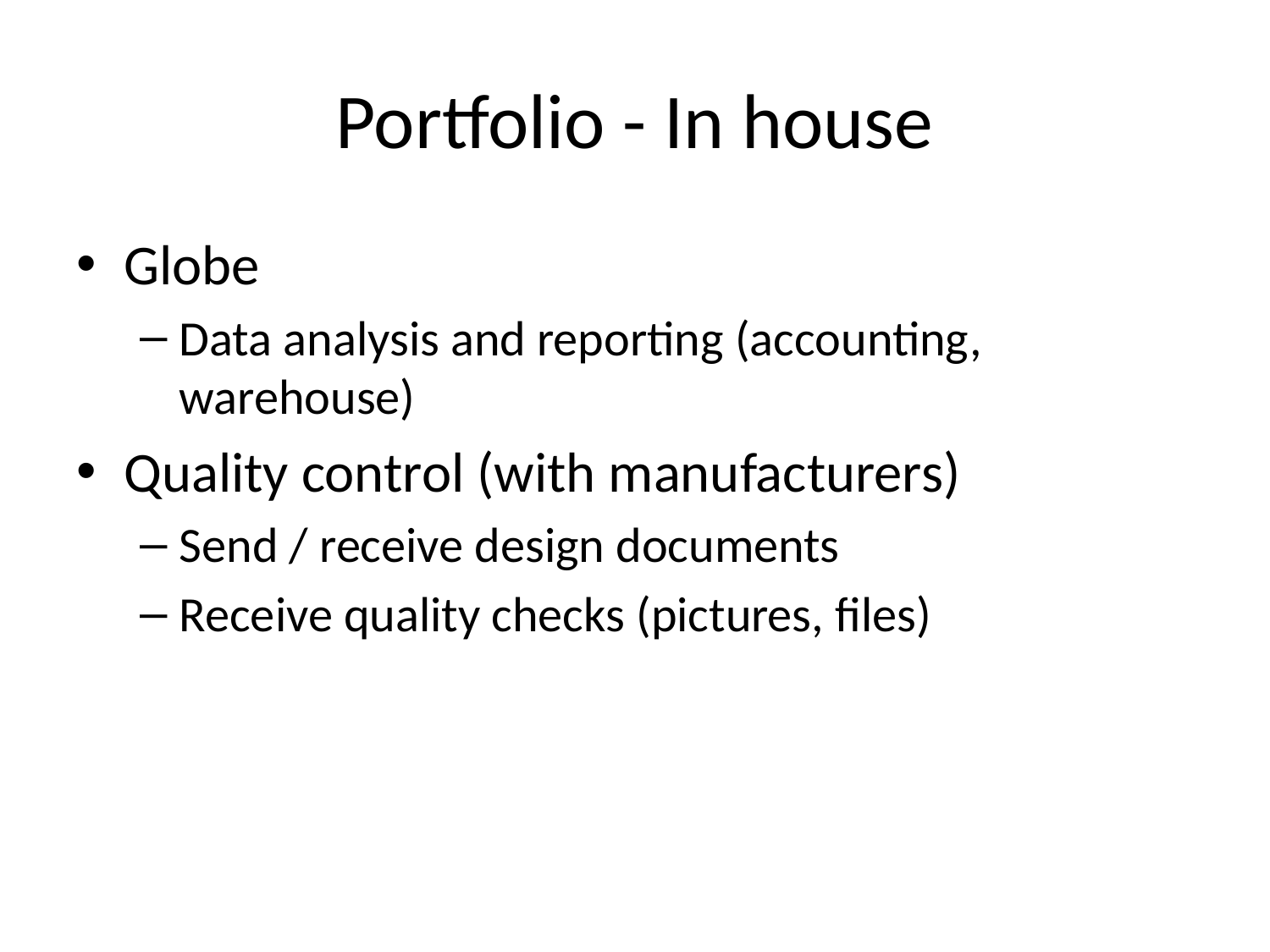

# Portfolio - In house
Globe
Data analysis and reporting (accounting, warehouse)
Quality control (with manufacturers)
Send / receive design documents
Receive quality checks (pictures, files)